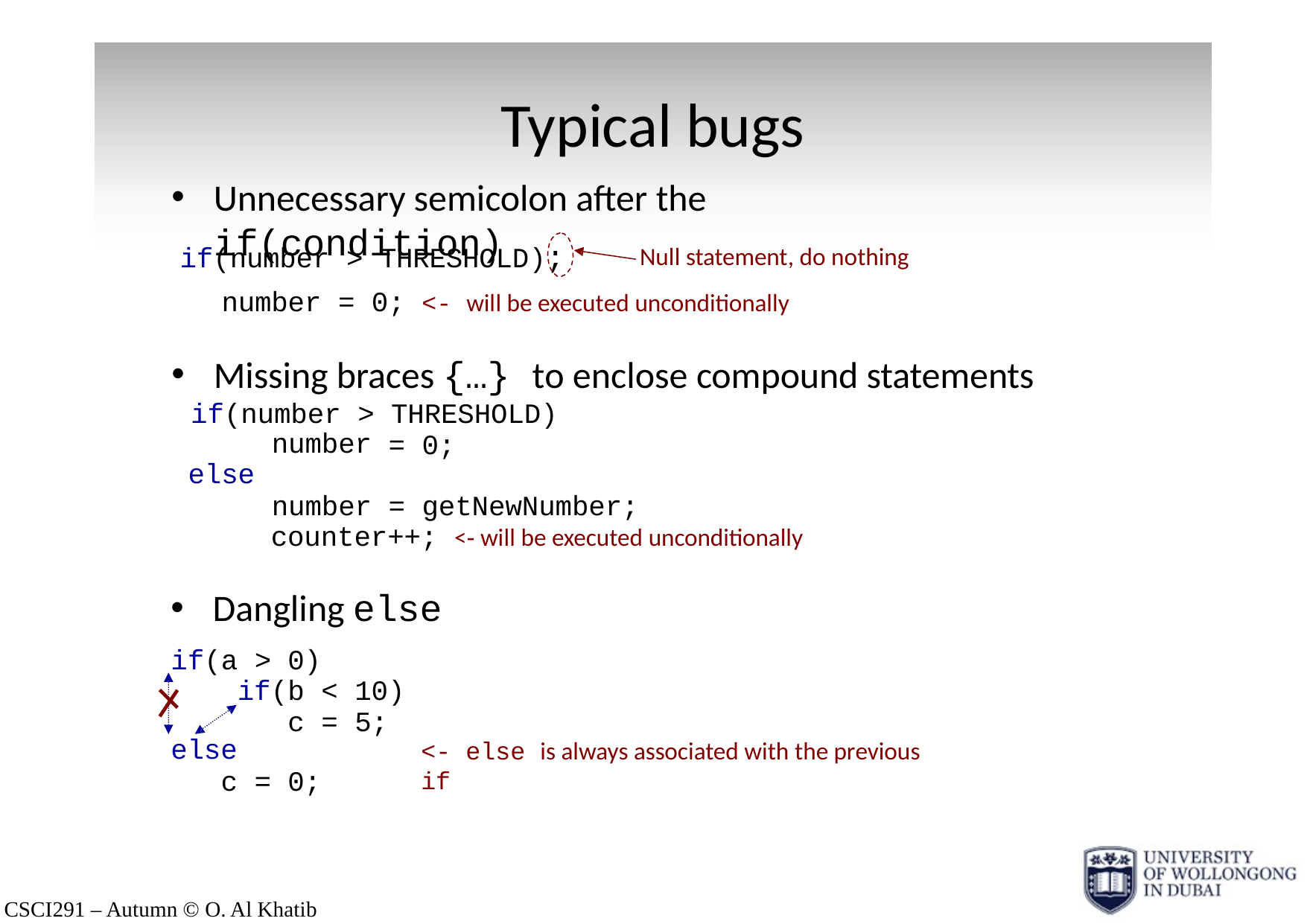

# Typical bugs
Unnecessary semicolon after the	if(condition)

if(number > THRESHOLD);
Null statement, do nothing

number = 0; <- will be executed unconditionally

Missing braces {…} to enclose compound statements
if(number >
number
else
number
THRESHOLD)
= 0;
= getNewNumber;
counter++; <‐ will be executed unconditionally

Dangling else
if(a > 0)
if(b < 10)
c = 5;

else
c = 0;
<- else is always associated with the previous if